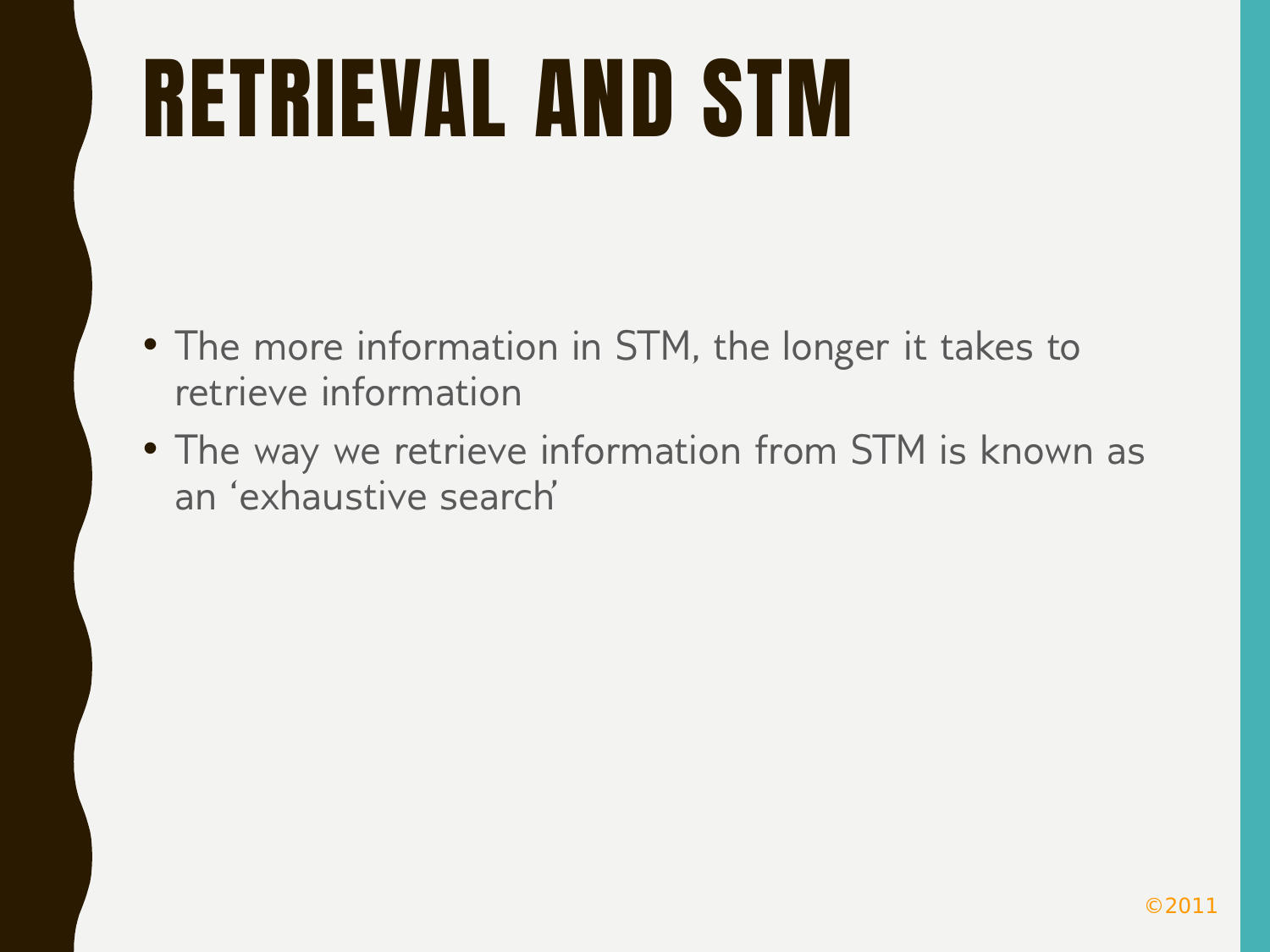

# Retrieval and STM
The more information in STM, the longer it takes to retrieve information
The way we retrieve information from STM is known as an ‘exhaustive search’